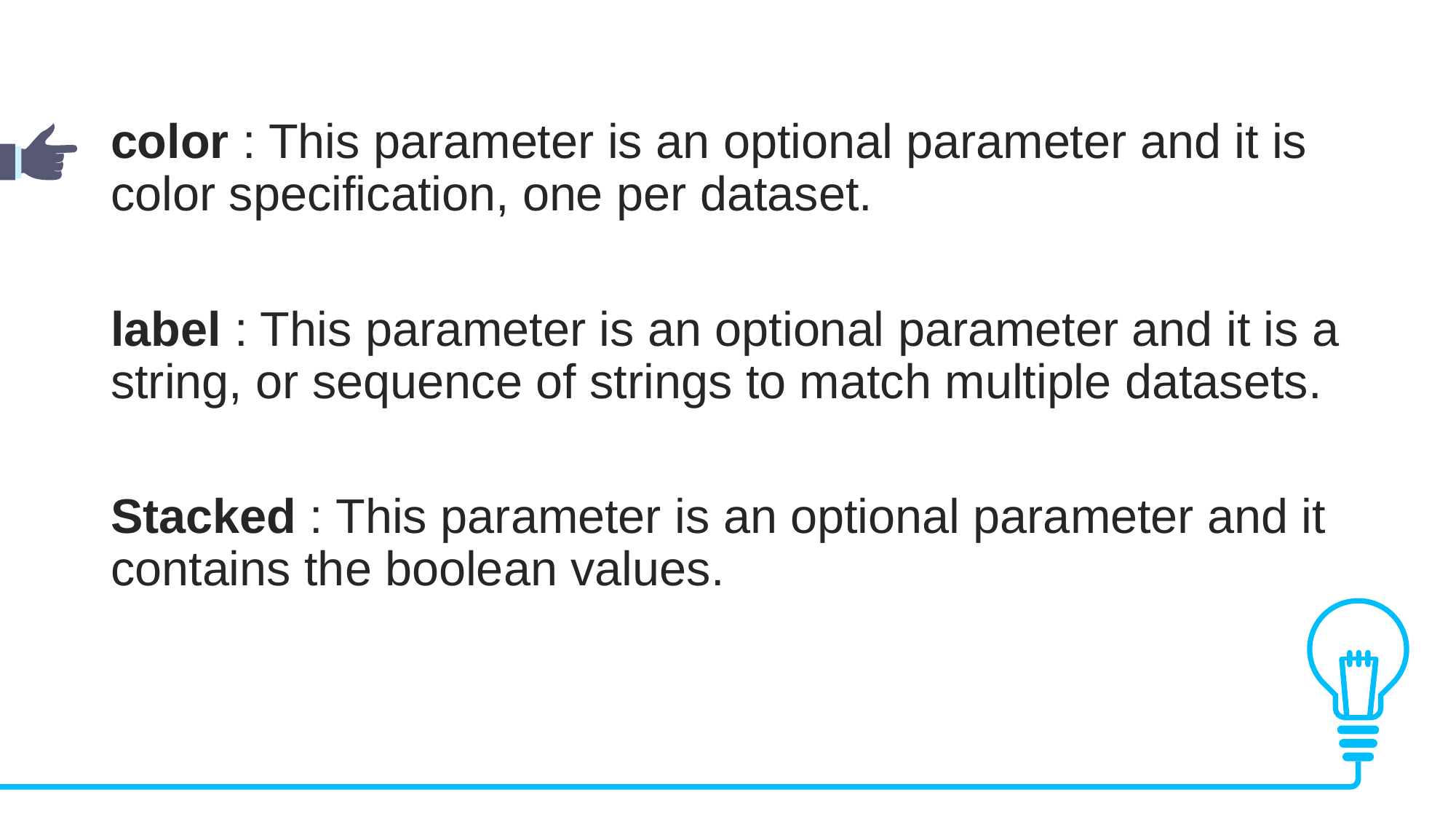

color : This parameter is an optional parameter and it is color specification, one per dataset.

label : This parameter is an optional parameter and it is a string, or sequence of strings to match multiple datasets.

Stacked : This parameter is an optional parameter and it contains the boolean values.